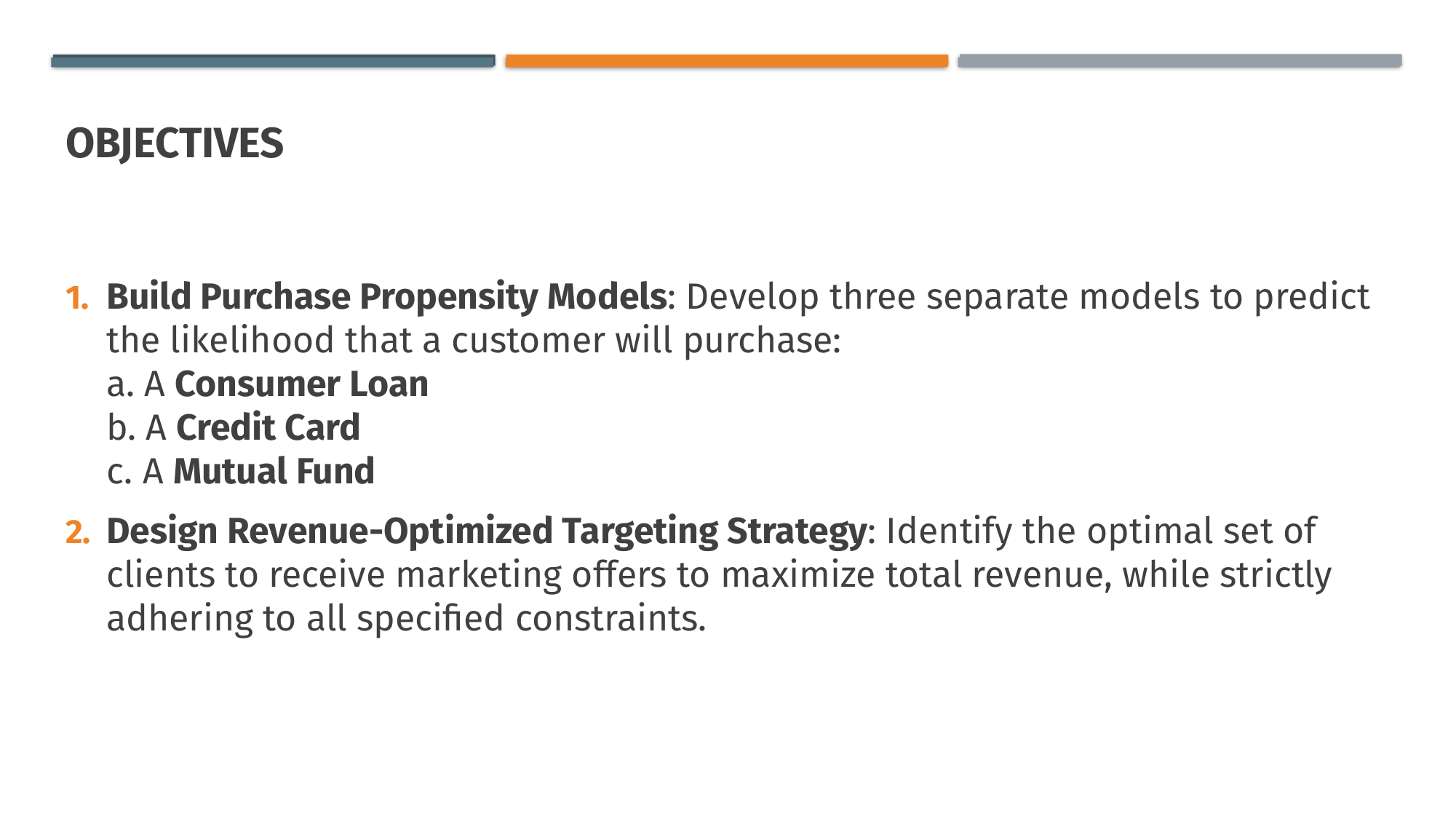

# Objectives
Build Purchase Propensity Models: Develop three separate models to predict the likelihood that a customer will purchase:
a. A Consumer Loan
b. A Credit Card
c. A Mutual Fund
Design Revenue-Optimized Targeting Strategy: Identify the optimal set of clients to receive marketing offers to maximize total revenue, while strictly adhering to all specified constraints.